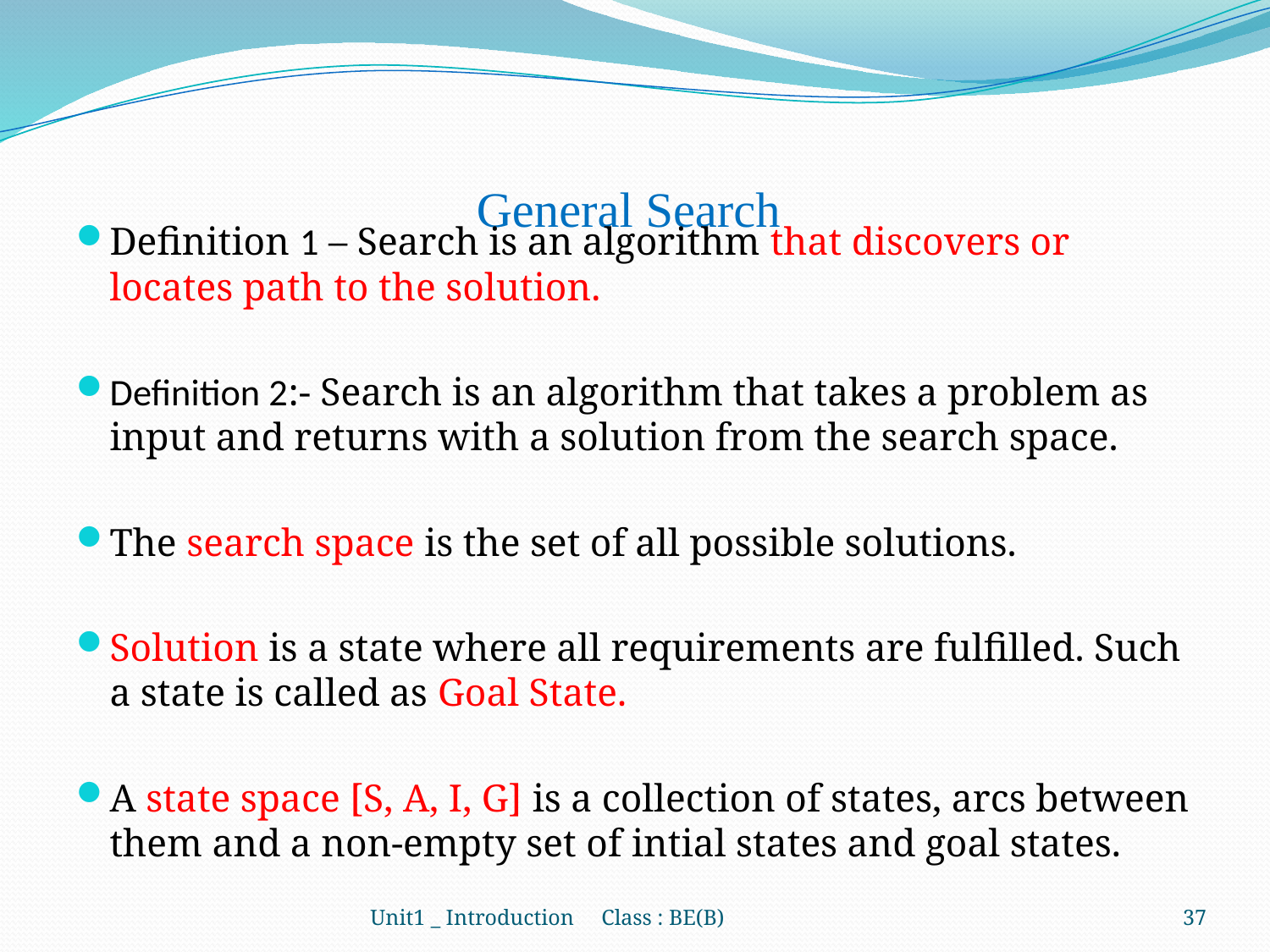

# General Search
Definition 1 – Search is an algorithm that discovers or locates path to the solution.

Definition 2:- Search is an algorithm that takes a problem as input and returns with a solution from the search space.

The search space is the set of all possible solutions.

Solution is a state where all requirements are fulfilled. Such a state is called as Goal State.

A state space [S, A, I, G] is a collection of states, arcs between them and a non-empty set of intial states and goal states.

Unit1 _ Introduction     Class : BE(B)
37